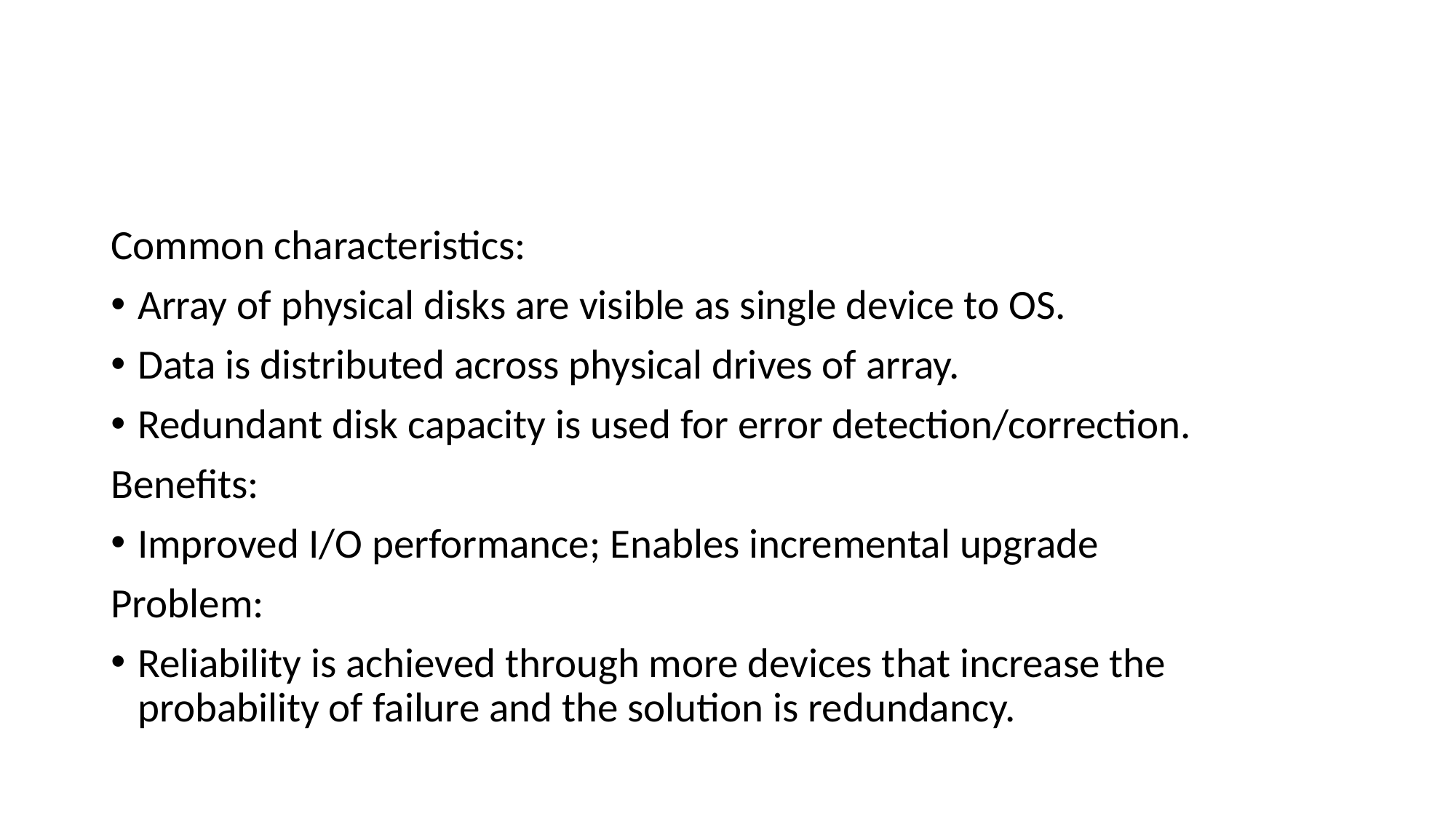

#
Common characteristics:
Array of physical disks are visible as single device to OS.
Data is distributed across physical drives of array.
Redundant disk capacity is used for error detection/correction.
Benefits:
Improved I/O performance; Enables incremental upgrade
Problem:
Reliability is achieved through more devices that increase the probability of failure and the solution is redundancy.